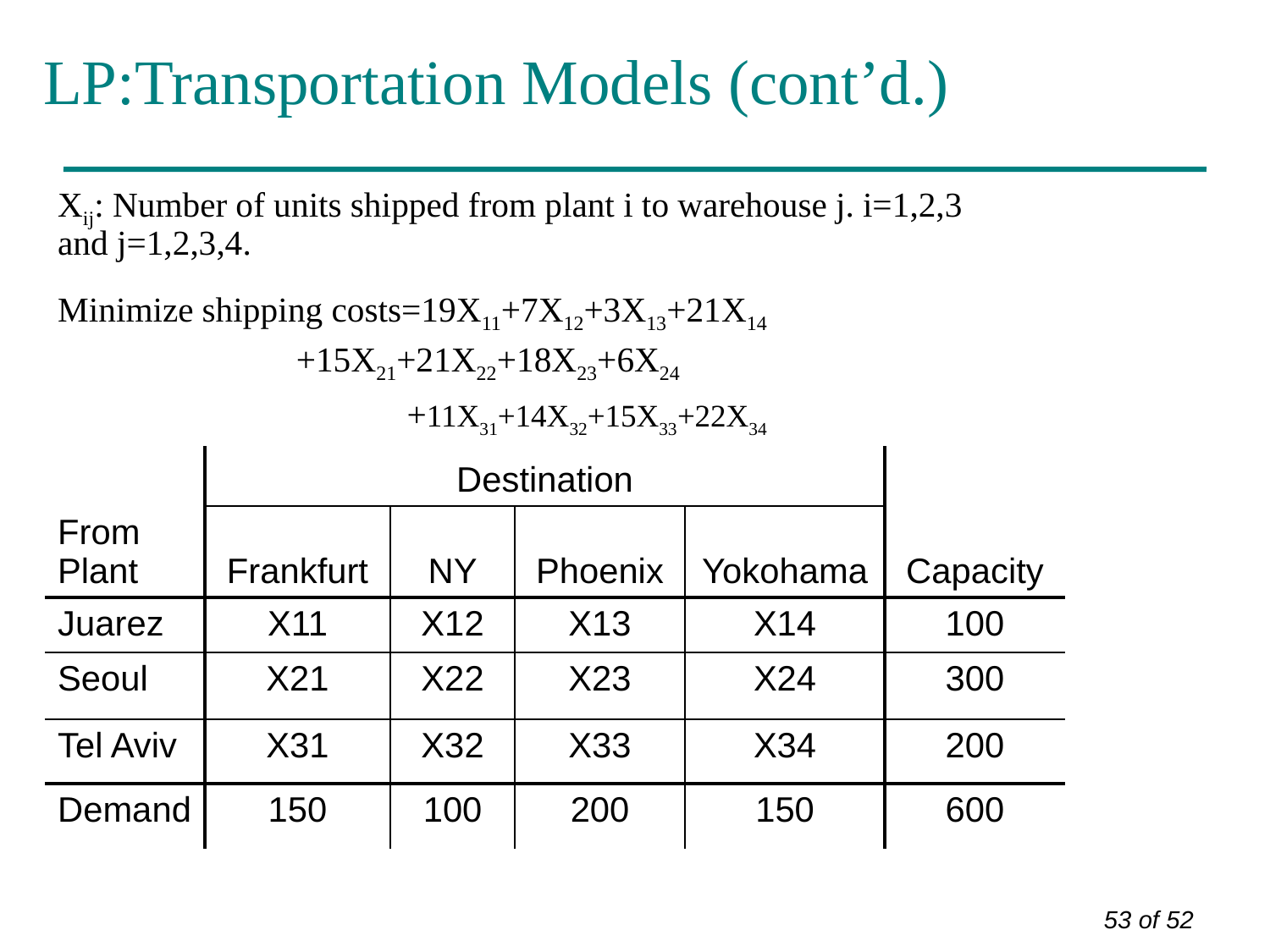

# LP:Transportation Models (cont’d.)
Xij: Number of units shipped from plant i to warehouse j. i=1,2,3 and j=1,2,3,4.

Minimize shipping costs=19X11+7X12+3X13+21X14
			             +15X21+21X22+18X23+6X24
                                 +11X31+14X32+15X33+22X34

| From Plant | Destination |  |  |  | Capacity |
| --- | --- | --- | --- | --- | --- |
|  | Frankfurt | NY | Phoenix | Yokohama |  |
| Juarez | X11 | X12 | X13 | X14 | 100 |
| Seoul | X21 | X22 | X23 | X24 | 300 |
| Tel Aviv | X31 | X32 | X33 | X34 | 200 |
| Demand | 150 | 100 | 200 | 150 | 600 |
53 of 52